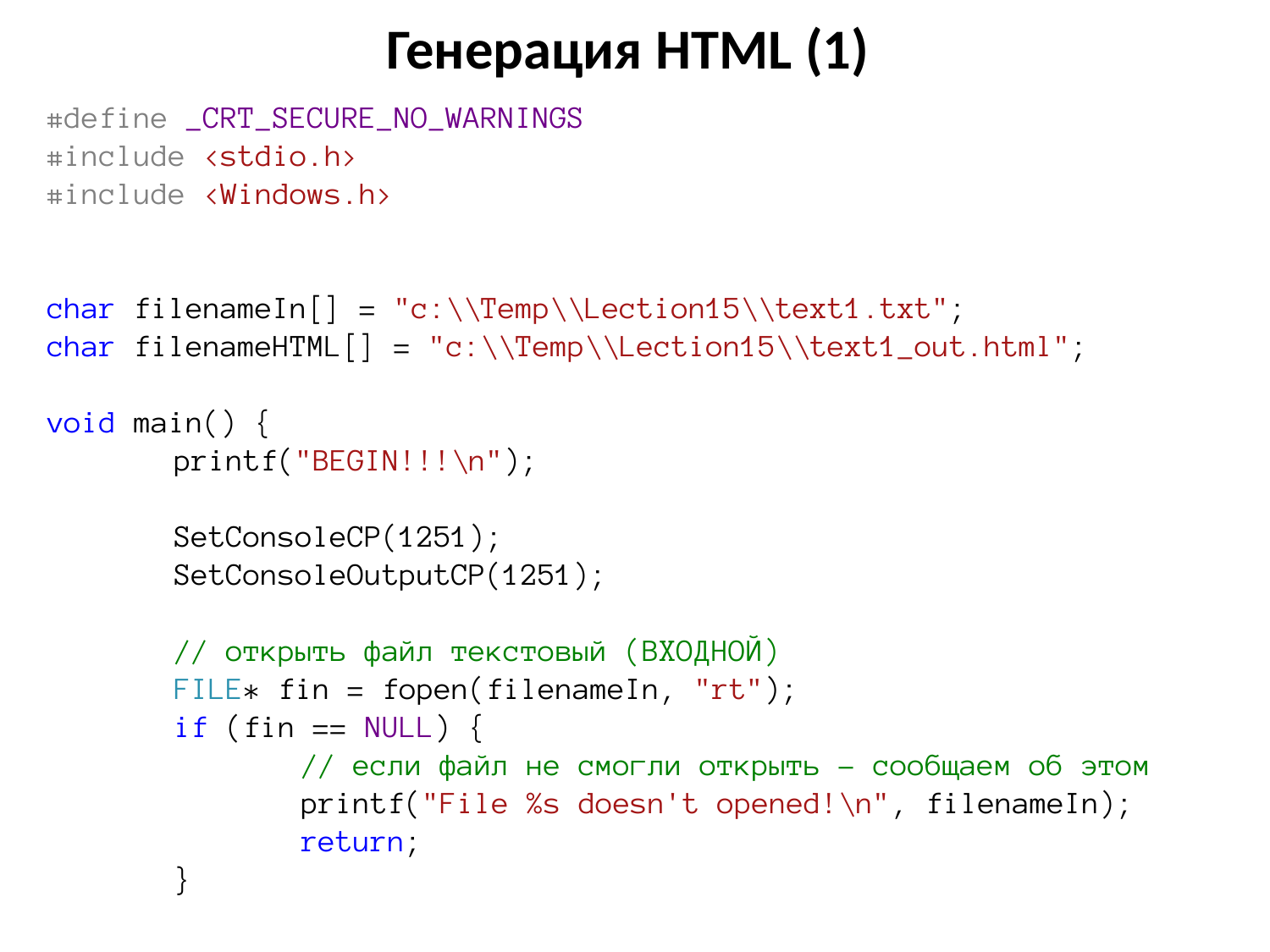

# Генерация HTML (1)
#define _CRT_SECURE_NO_WARNINGS
#include <stdio.h>
#include <Windows.h>

char filenameIn[] = "c:\\Temp\\Lection15\\text1.txt";
char filenameHTML[] = "c:\\Temp\\Lection15\\text1_out.html";

void main() {
	printf("BEGIN!!!\n");

	SetConsoleCP(1251);
	SetConsoleOutputCP(1251);

	// открыть файл текстовый (ВХОДНОЙ)
	FILE* fin = fopen(filenameIn, "rt");
	if (fin == NULL) {
		// если файл не смогли открыть - сообщаем об этом
		printf("File %s doesn't opened!\n", filenameIn);
		return;
	}